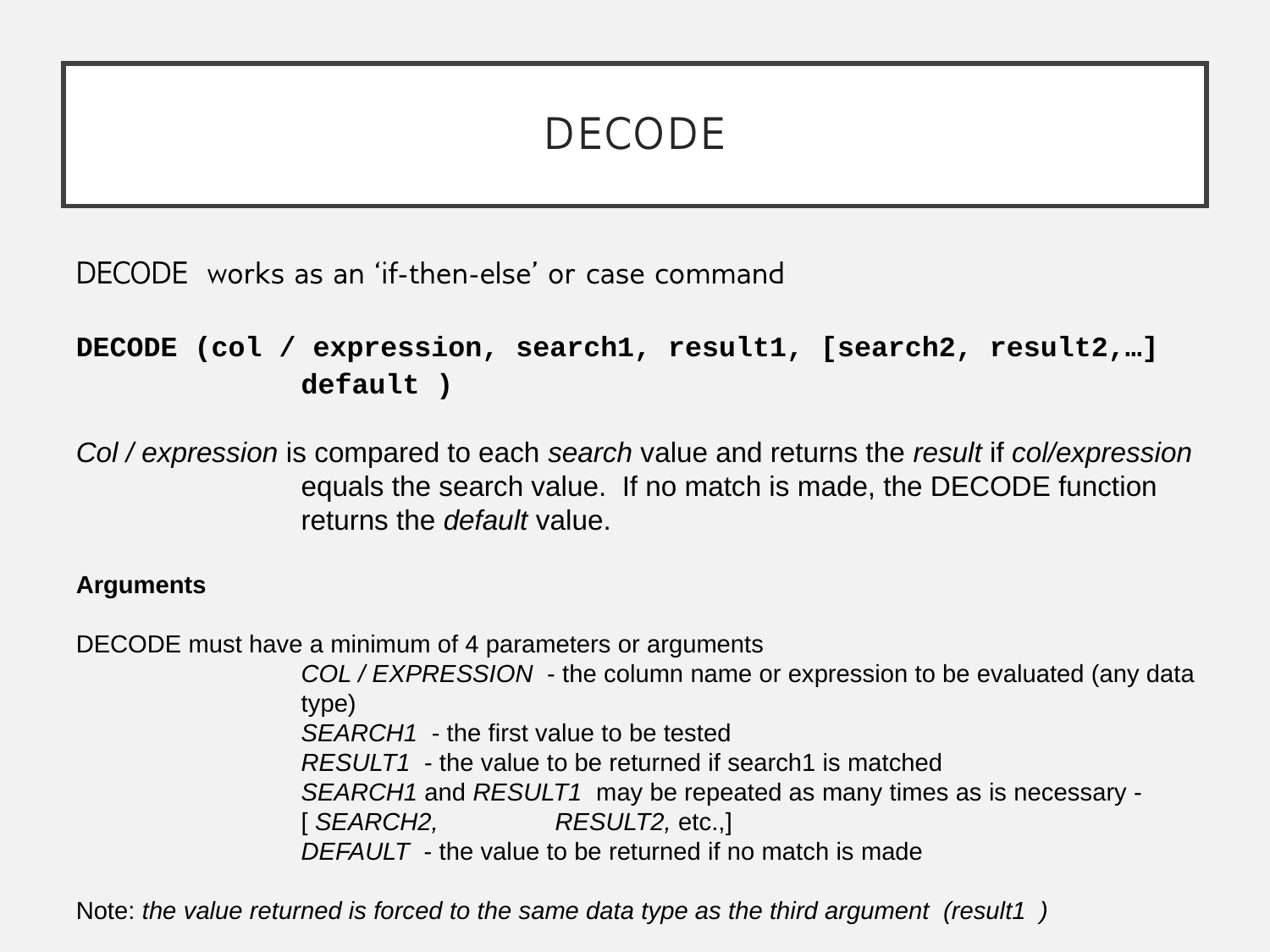

# DECODE
DECODE  works as an ‘if-then-else’ or case command

DECODE (col / expression, search1, result1, [search2, result2,…] default )

Col / expression is compared to each search value and returns the result if col/expression equals the search value.  If no match is made, the DECODE function returns the default value.

Arguments

DECODE must have a minimum of 4 parameters or arguments
 	COL / EXPRESSION  - the column name or expression to be evaluated (any data type)
 	SEARCH1  - the first value to be tested
 	RESULT1  - the value to be returned if search1 is matched
 	SEARCH1 and RESULT1  may be repeated as many times as is necessary - [ SEARCH2, 	RESULT2, etc.,]
 	DEFAULT  - the value to be returned if no match is made

Note: the value returned is forced to the same data type as the third argument  (result1  )